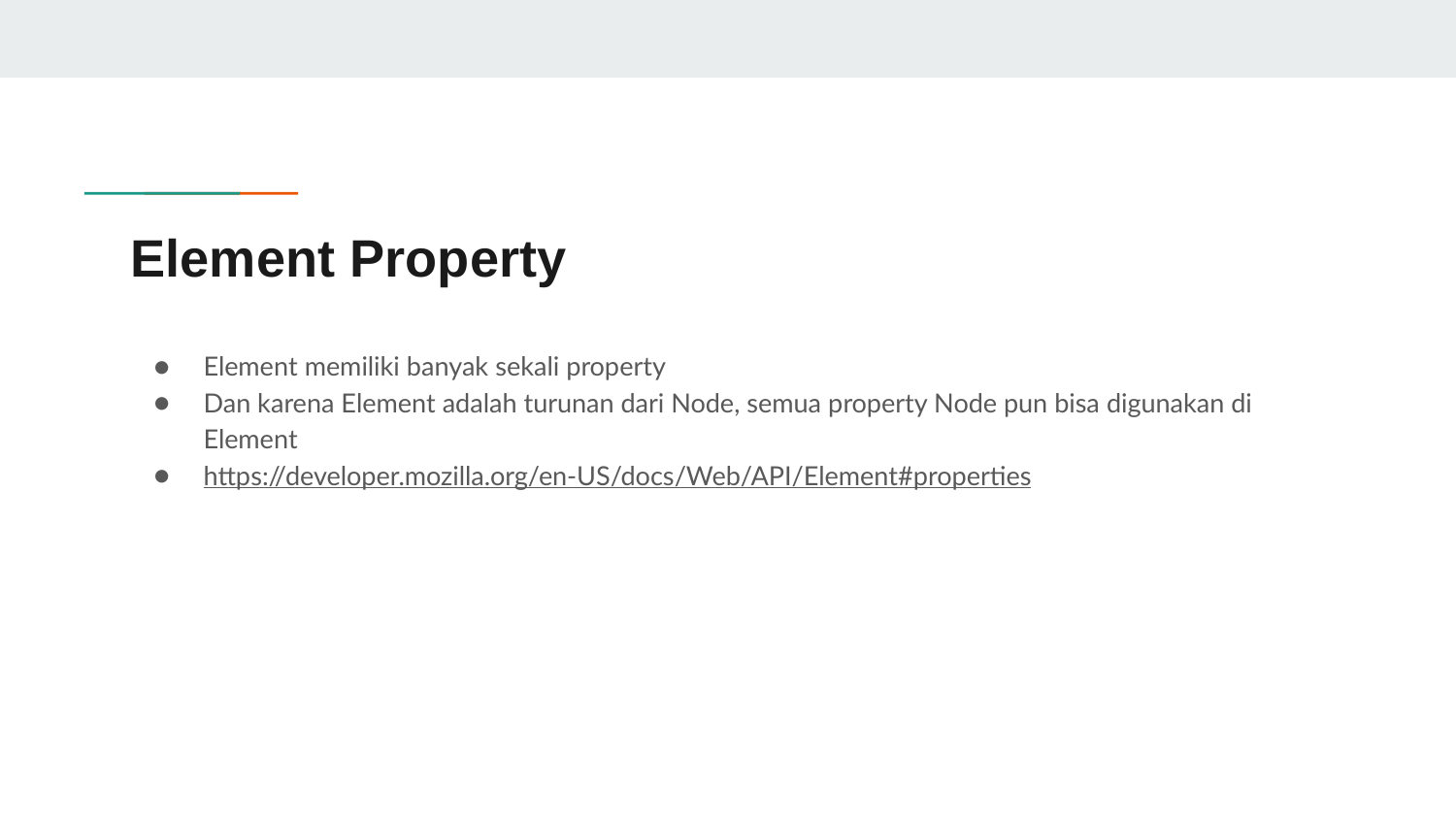

# Element Property
Element memiliki banyak sekali property
Dan karena Element adalah turunan dari Node, semua property Node pun bisa digunakan di Element
https://developer.mozilla.org/en-US/docs/Web/API/Element#properties